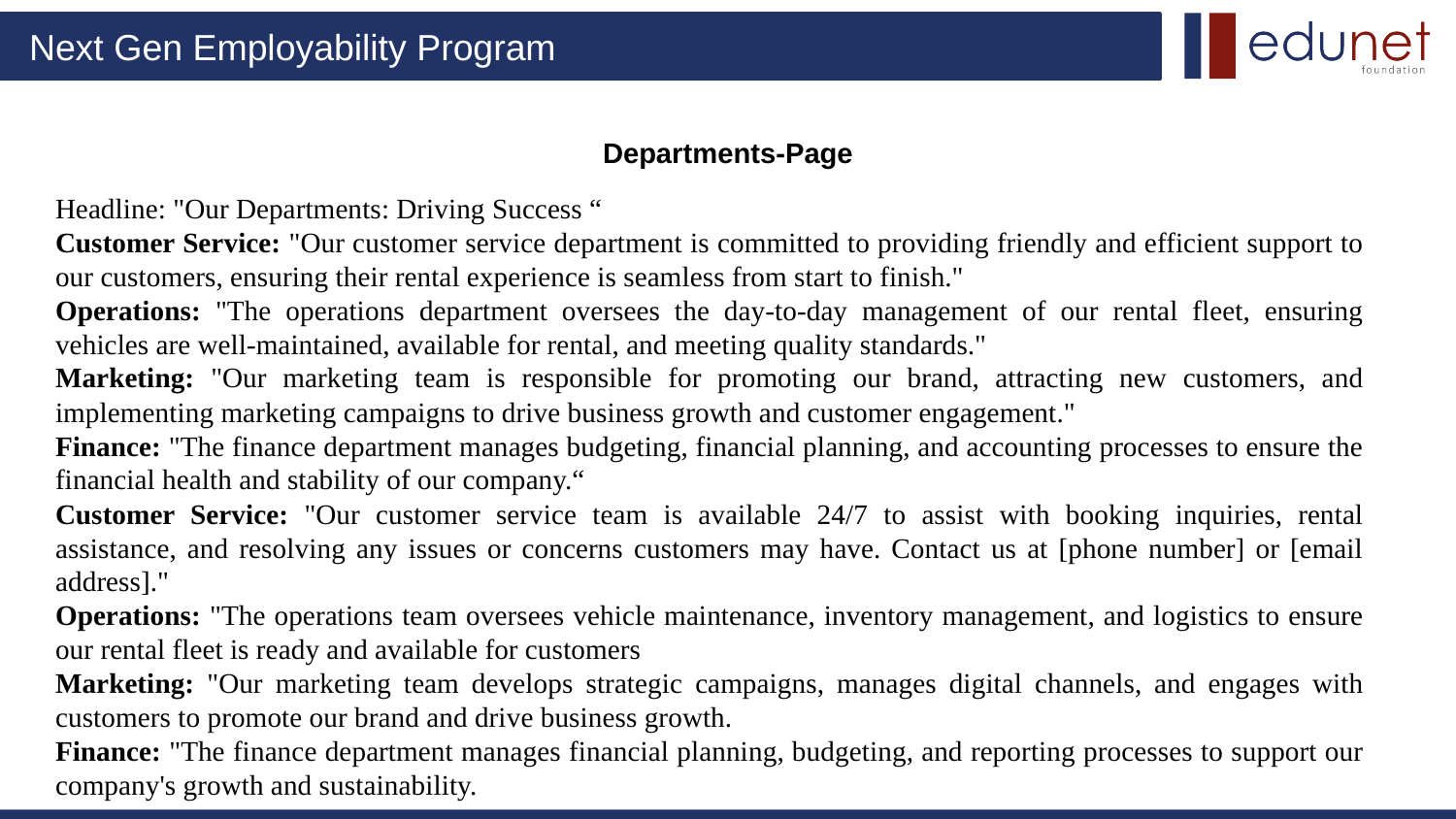

# Departments-Page
Headline: "Our Departments: Driving Success “
Customer Service: "Our customer service department is committed to providing friendly and efficient support to our customers, ensuring their rental experience is seamless from start to finish."
Operations: "The operations department oversees the day-to-day management of our rental fleet, ensuring vehicles are well-maintained, available for rental, and meeting quality standards."
Marketing: "Our marketing team is responsible for promoting our brand, attracting new customers, and implementing marketing campaigns to drive business growth and customer engagement."
Finance: "The finance department manages budgeting, financial planning, and accounting processes to ensure the financial health and stability of our company.“
Customer Service: "Our customer service team is available 24/7 to assist with booking inquiries, rental assistance, and resolving any issues or concerns customers may have. Contact us at [phone number] or [email address]."
Operations: "The operations team oversees vehicle maintenance, inventory management, and logistics to ensure our rental fleet is ready and available for customers
Marketing: "Our marketing team develops strategic campaigns, manages digital channels, and engages with customers to promote our brand and drive business growth.
Finance: "The finance department manages financial planning, budgeting, and reporting processes to support our company's growth and sustainability.